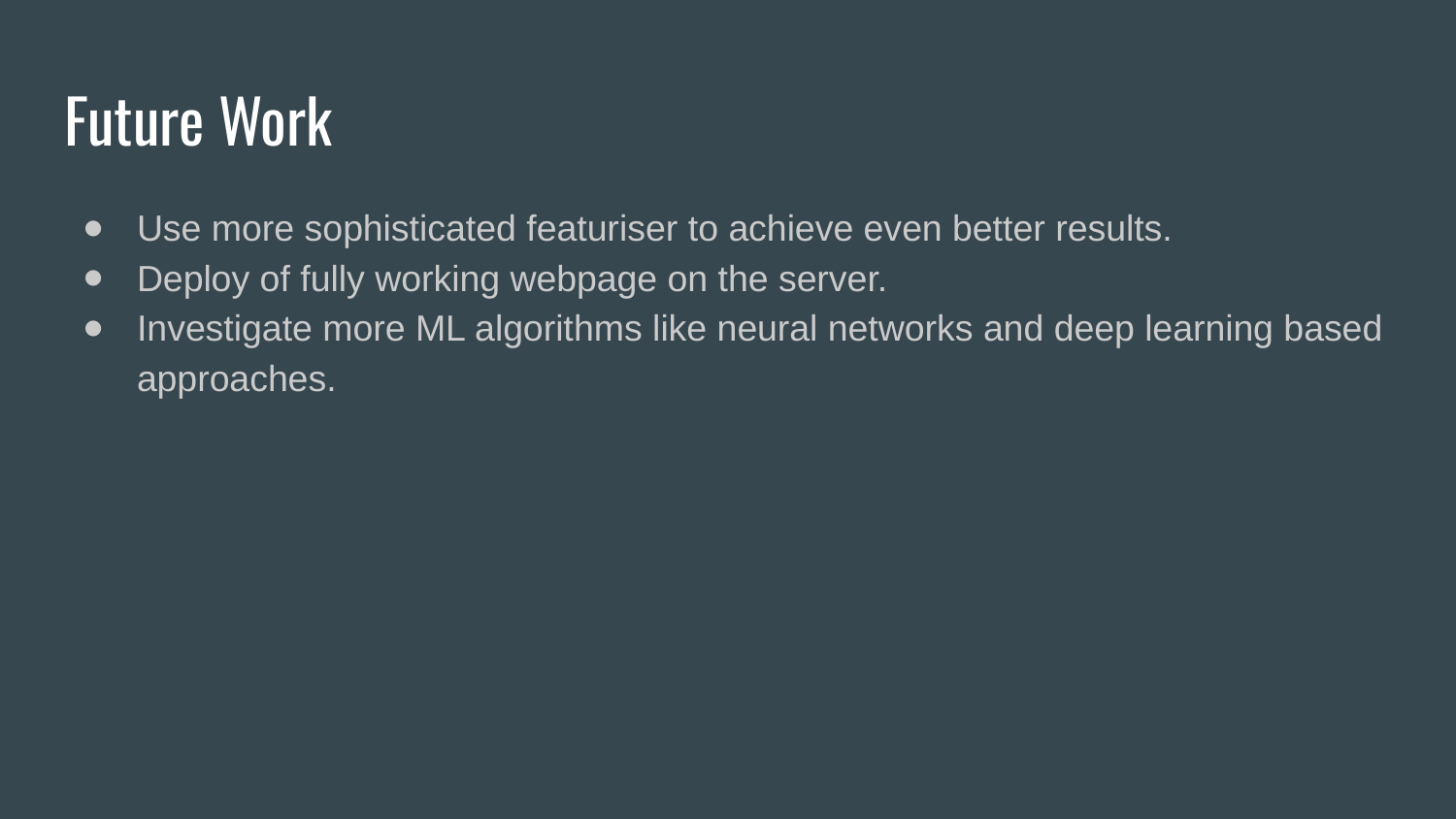

# Future Work
Use more sophisticated featuriser to achieve even better results.
Deploy of fully working webpage on the server.
Investigate more ML algorithms like neural networks and deep learning based approaches.